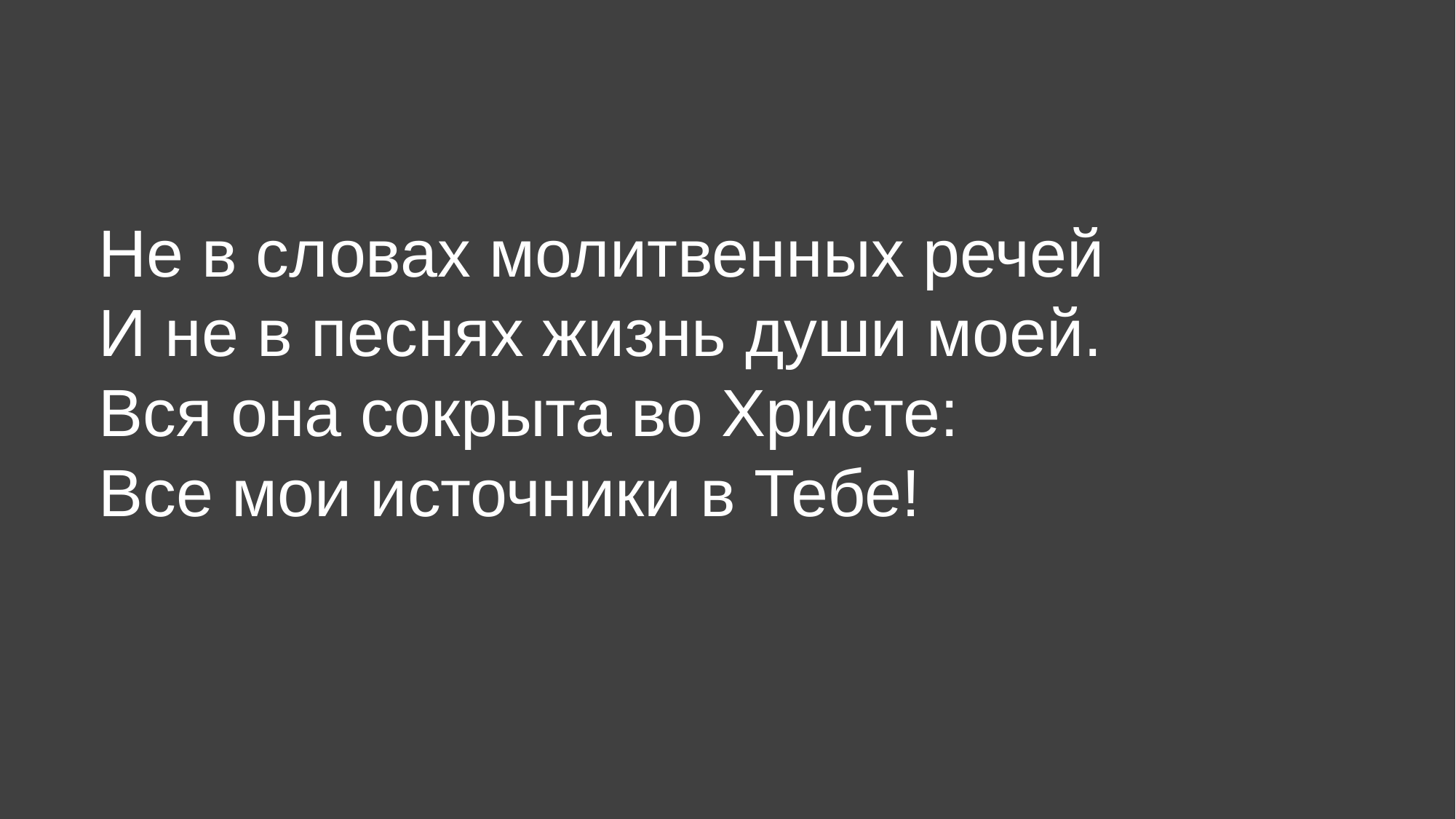

Не в словах молитвенных речей
И не в песнях жизнь души моей.
Вся она сокрыта во Христе:
Все мои источники в Тебе!